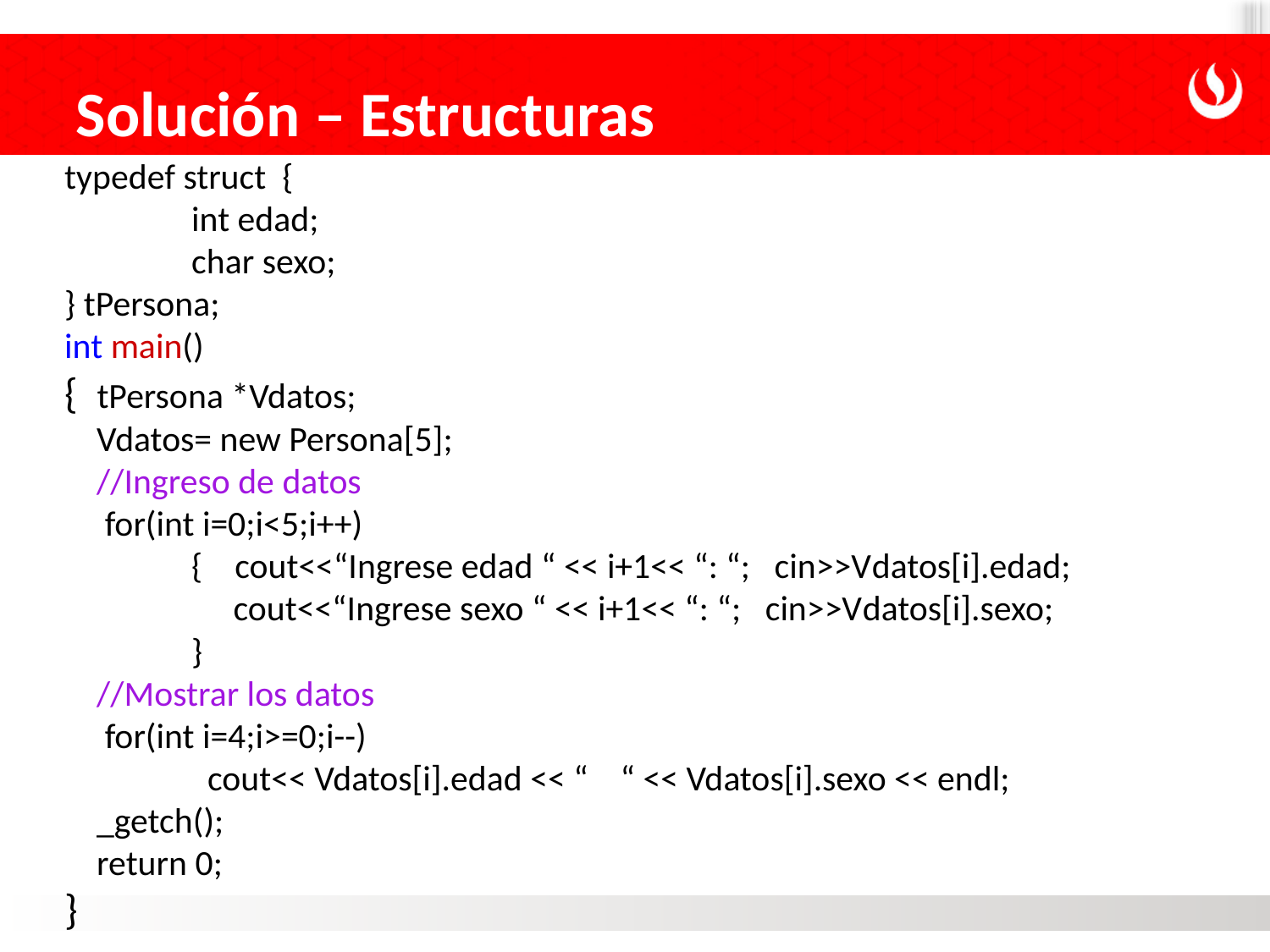

Solución – Estructuras
typedef struct  {
	int edad;
	char sexo;
} tPersona;
int main()
{  tPersona *Vdatos;
    Vdatos= new Persona[5];
    //Ingreso de datos
     for(int i=0;i<5;i++)
	{    cout<<“Ingrese edad “ << i+1<< “: “;   cin>>Vdatos[i].edad;
                     cout<<“Ingrese sexo “ << i+1<< “: “;   cin>>Vdatos[i].sexo;
	}
    //Mostrar los datos
     for(int i=4;i>=0;i--)
	  cout<< Vdatos[i].edad << “    “ << Vdatos[i].sexo << endl;
    _getch();
    return 0;
}